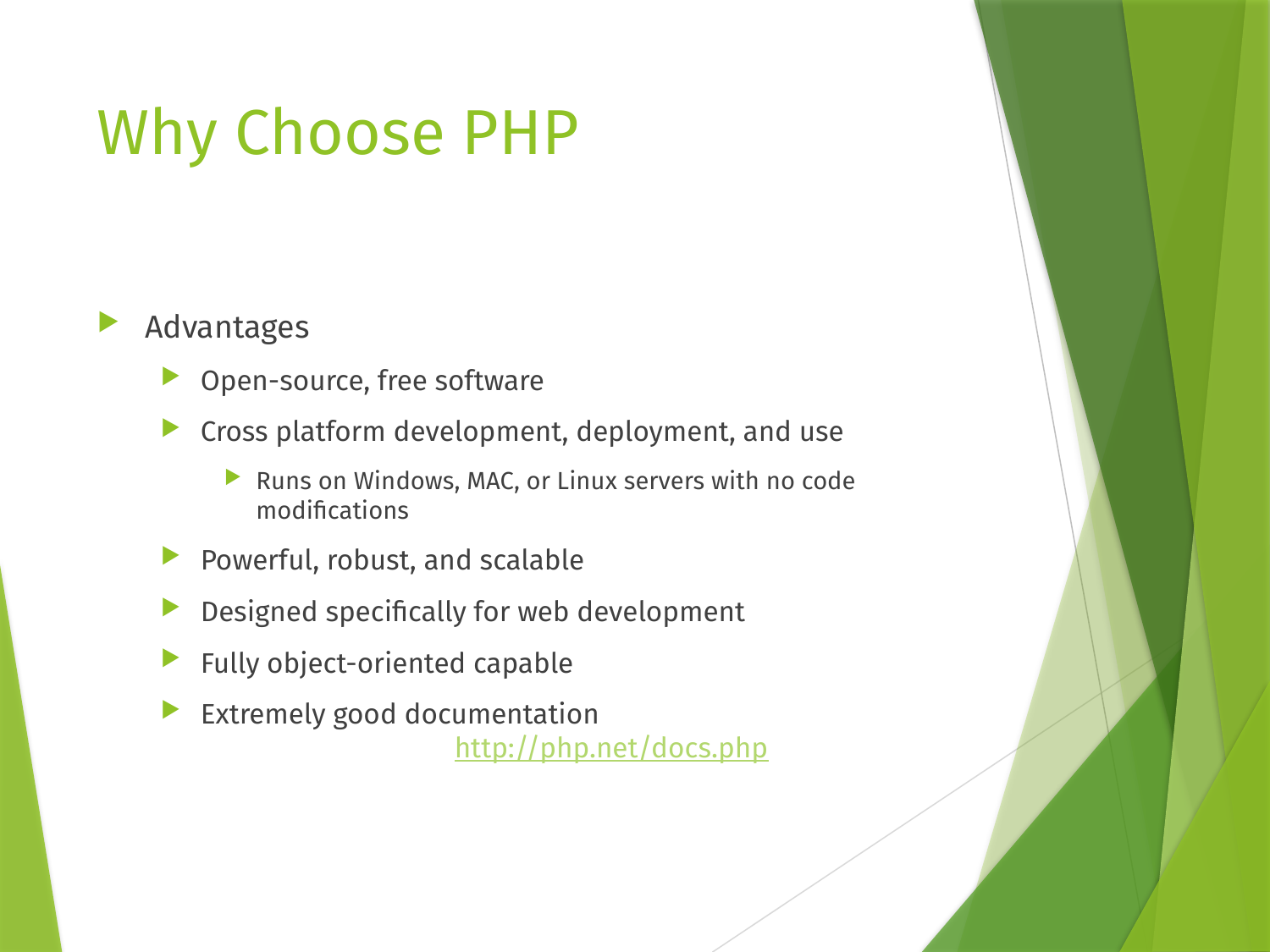

# Why Choose PHP
Advantages
Open-source, free software
Cross platform development, deployment, and use
Runs on Windows, MAC, or Linux servers with no code modifications
Powerful, robust, and scalable
Designed specifically for web development
Fully object-oriented capable
Extremely good documentation
		http://php.net/docs.php